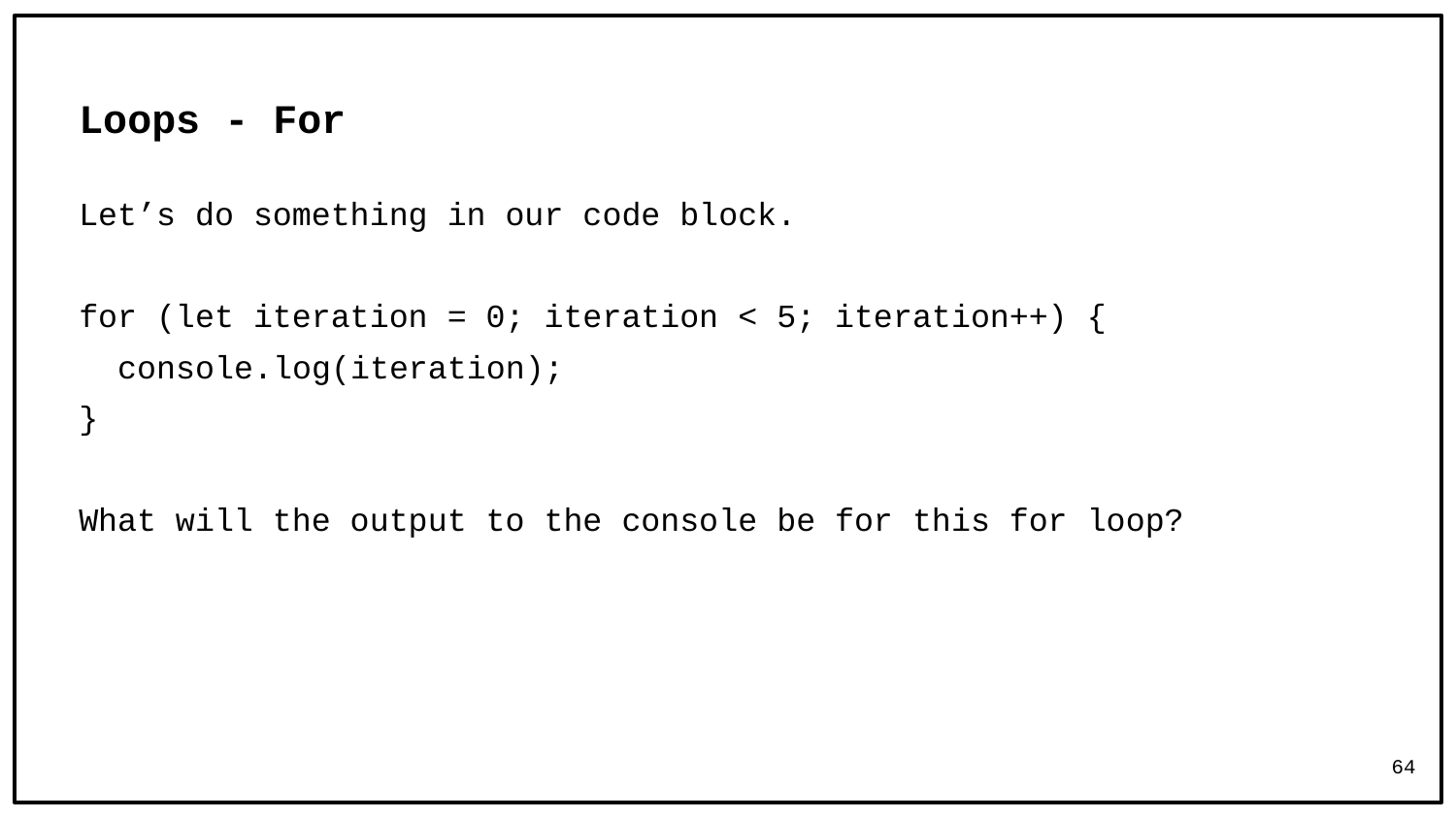

# Loops - For
Let’s do something in our code block.

for (let iteration = 0; iteration < 5; iteration++) {
  console.log(iteration);
}

What will the output to the console be for this for loop?
64